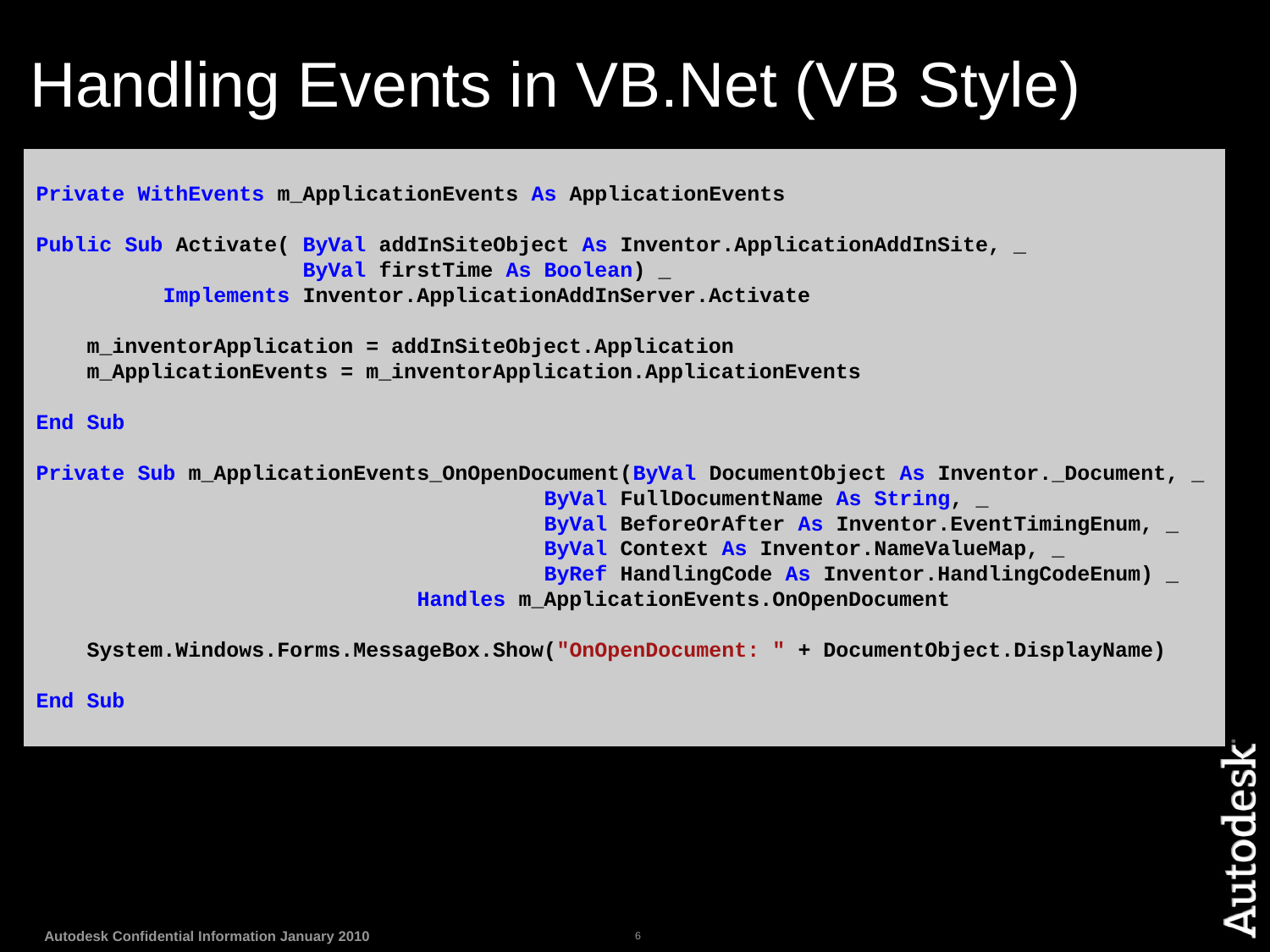

# Handling Events in VB.Net (VB Style)

Private WithEvents m_ApplicationEvents As ApplicationEvents

Public Sub Activate( ByVal addInSiteObject As Inventor.ApplicationAddInSite, _
		 ByVal firstTime As Boolean) _
	Implements Inventor.ApplicationAddInServer.Activate

    m_inventorApplication = addInSiteObject.Application
    m_ApplicationEvents = m_inventorApplication.ApplicationEvents

End Sub

Private Sub m_ApplicationEvents_OnOpenDocument(ByVal DocumentObject As Inventor._Document, _
                                   	ByVal FullDocumentName As String, _
                                  	ByVal BeforeOrAfter As Inventor.EventTimingEnum, _
                                 	ByVal Context As Inventor.NameValueMap, _
                                 	ByRef HandlingCode As Inventor.HandlingCodeEnum) _
                       	Handles m_ApplicationEvents.OnOpenDocument

    System.Windows.Forms.MessageBox.Show("OnOpenDocument: " + DocumentObject.DisplayName)

End Sub